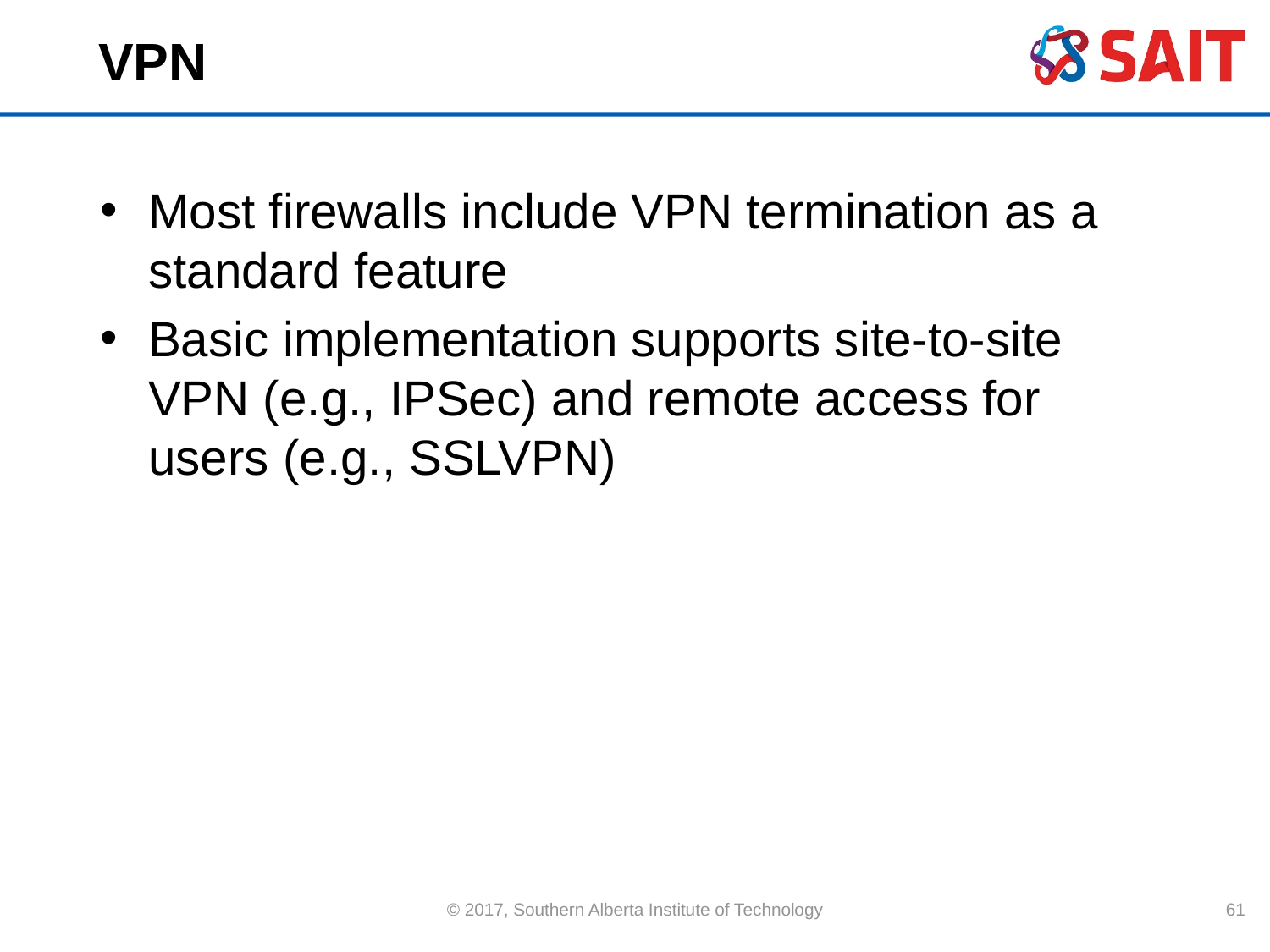

# VPN
Most firewalls include VPN termination as a standard feature
Basic implementation supports site-to-site VPN (e.g., IPSec) and remote access for users (e.g., SSLVPN)